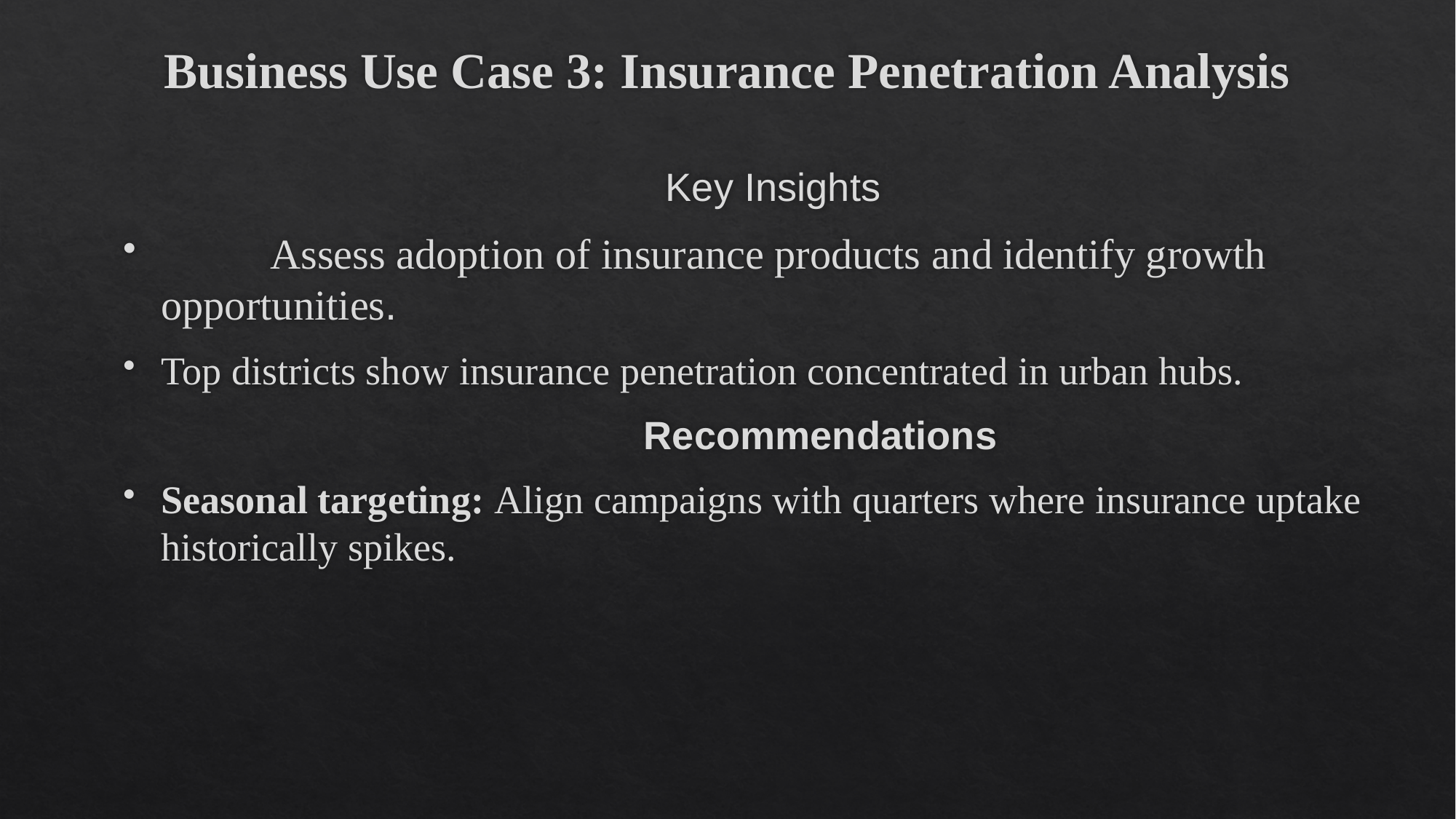

# Business Use Case 3: Insurance Penetration Analysis
                                                  Key Insights
	Assess adoption of insurance products and identify growth opportunities.
Top districts show insurance penetration concentrated in urban hubs.
                                                Recommendations
Seasonal targeting: Align campaigns with quarters where insurance uptake historically spikes.